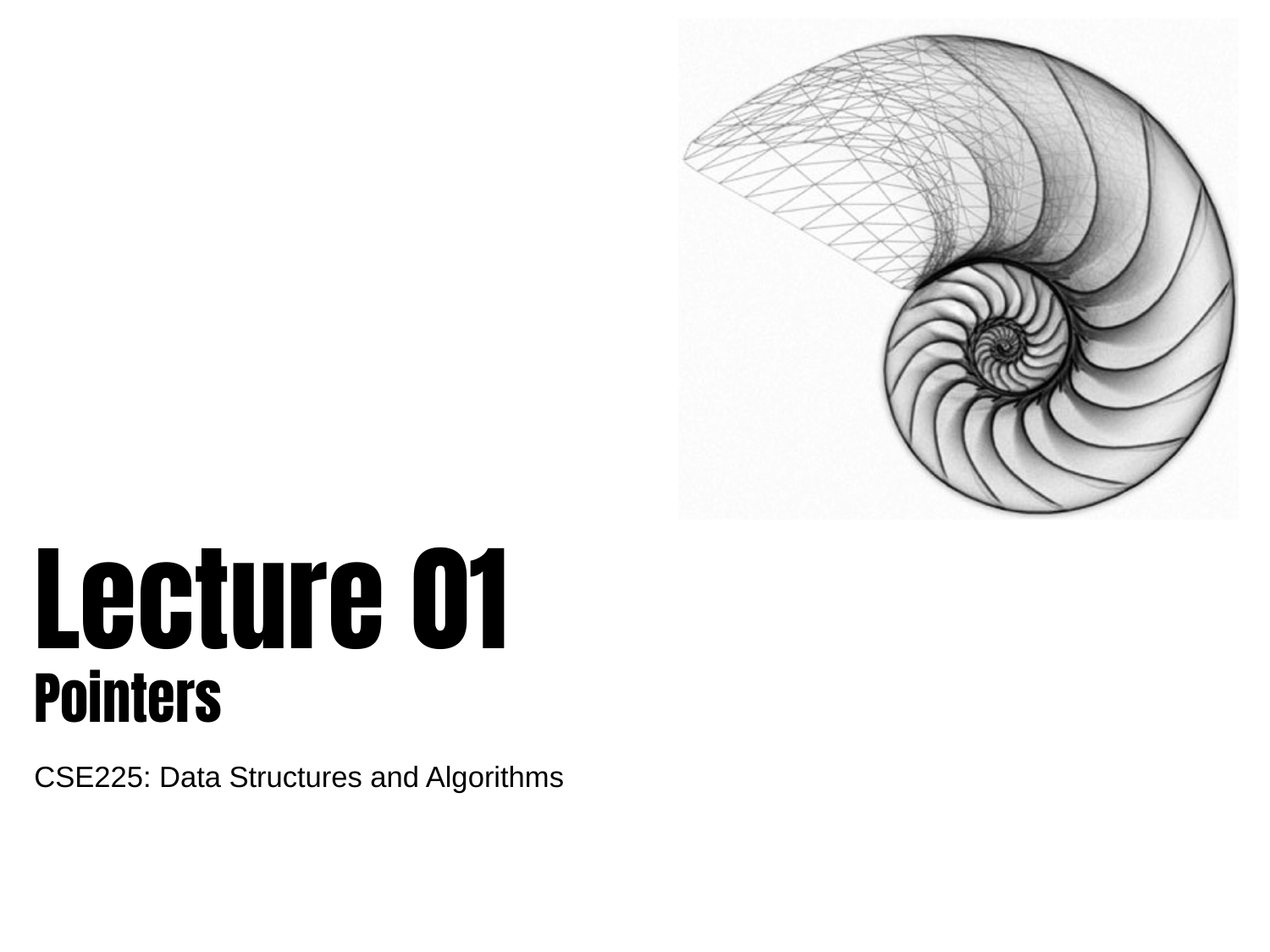

# Lecture 01 Pointers
CSE225: Data Structures and Algorithms